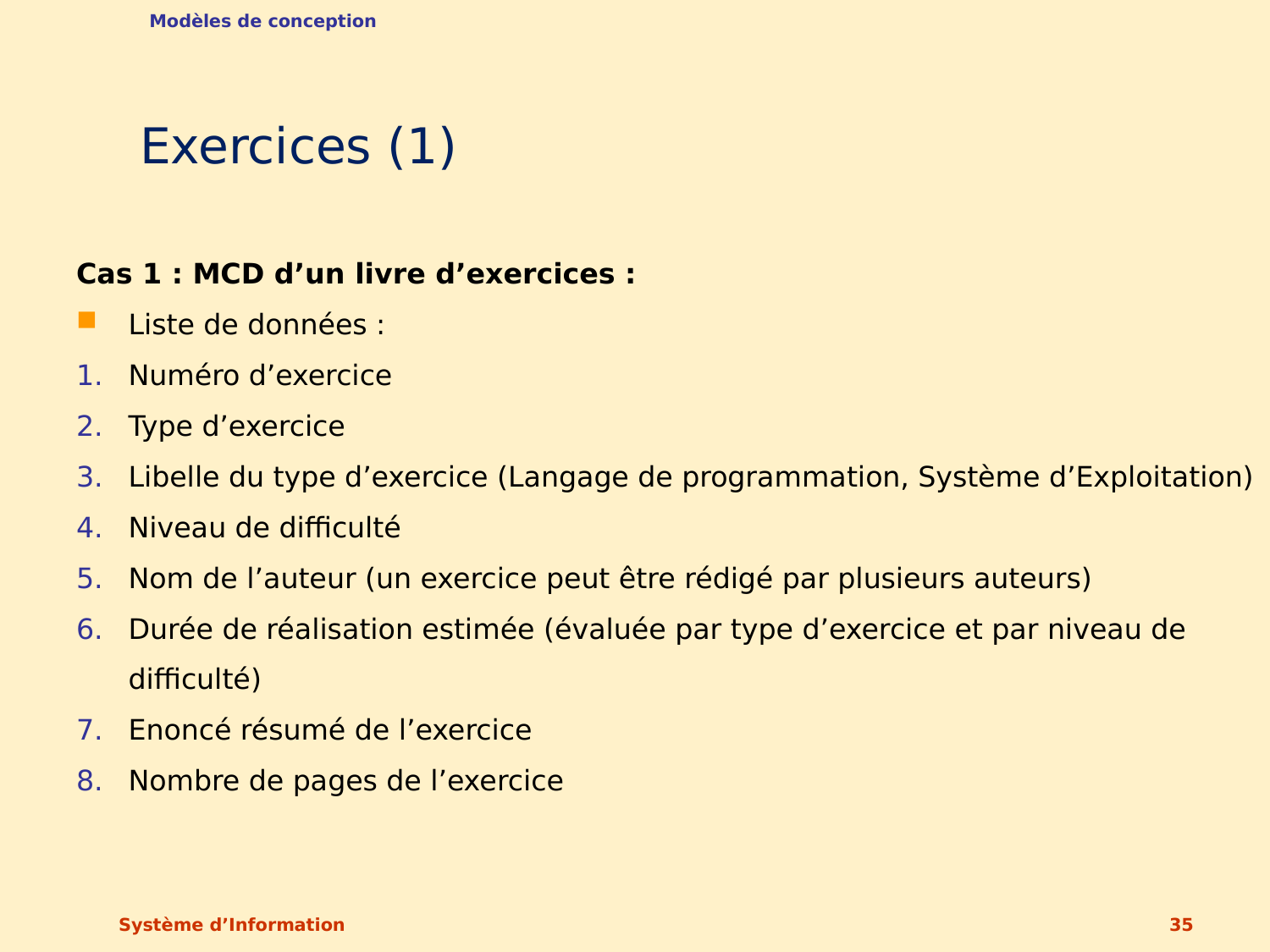

Modèles de conception
# Exercices (1)
Cas 1 : MCD d’un livre d’exercices :
Liste de données :
Numéro d’exercice
Type d’exercice
Libelle du type d’exercice (Langage de programmation, Système d’Exploitation)
Niveau de difficulté
Nom de l’auteur (un exercice peut être rédigé par plusieurs auteurs)
Durée de réalisation estimée (évaluée par type d’exercice et par niveau de difficulté)
Enoncé résumé de l’exercice
Nombre de pages de l’exercice

Système d’Information
35